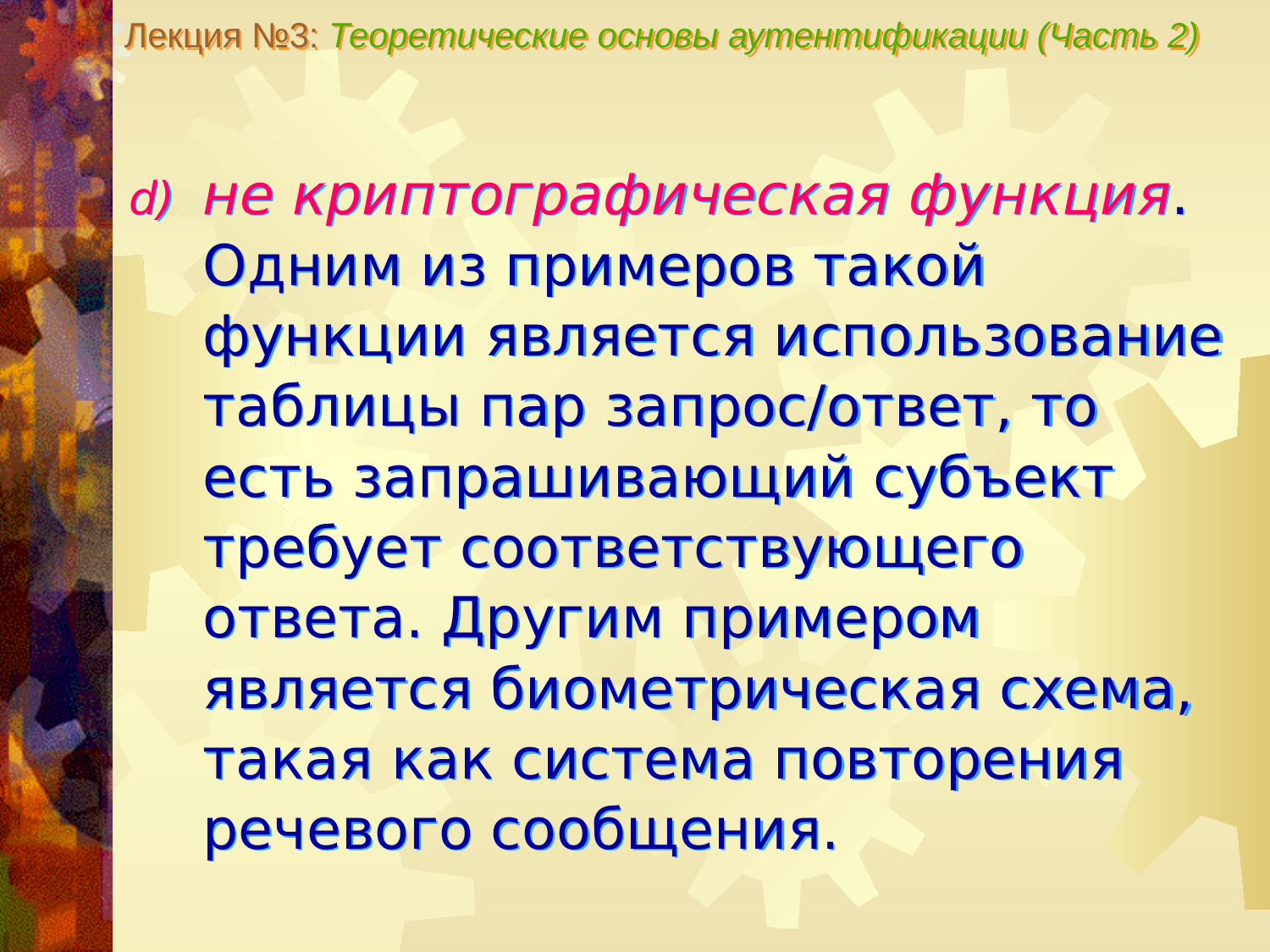

Лекция №3: Теоретические основы аутентификации (Часть 2)
не криптографическая функция. Одним из примеров такой функции является использование таблицы пар запрос/ответ, то есть запрашивающий субъект требует соответствующего ответа. Другим примером является биометрическая схема, такая как система повторения речевого сообщения.